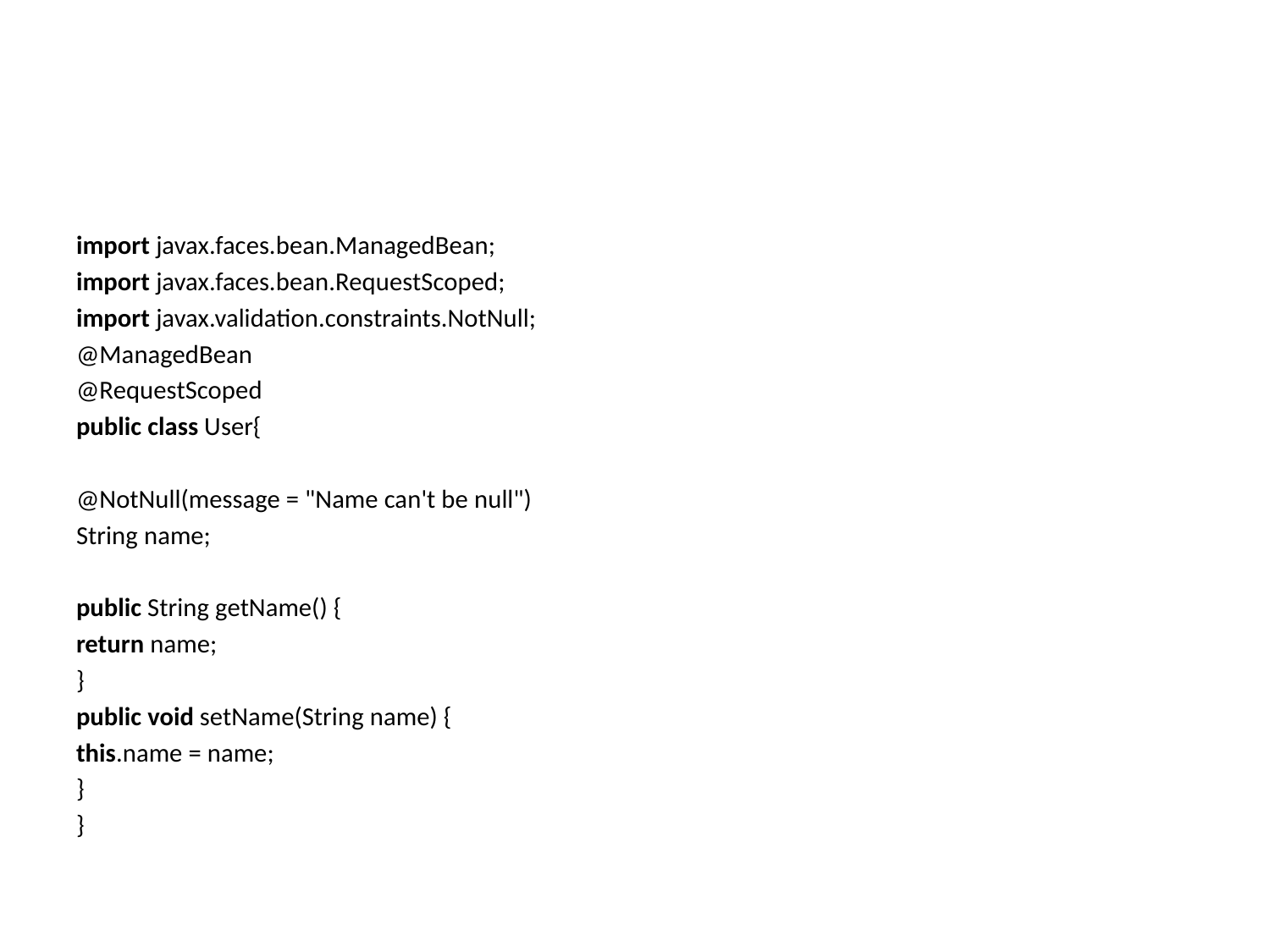

#
import javax.faces.bean.ManagedBean;
import javax.faces.bean.RequestScoped;
import javax.validation.constraints.NotNull;
@ManagedBean
@RequestScoped
public class User{

@NotNull(message = "Name can't be null")
String name;

public String getName() {
return name;
}
public void setName(String name) {
this.name = name;
}
}